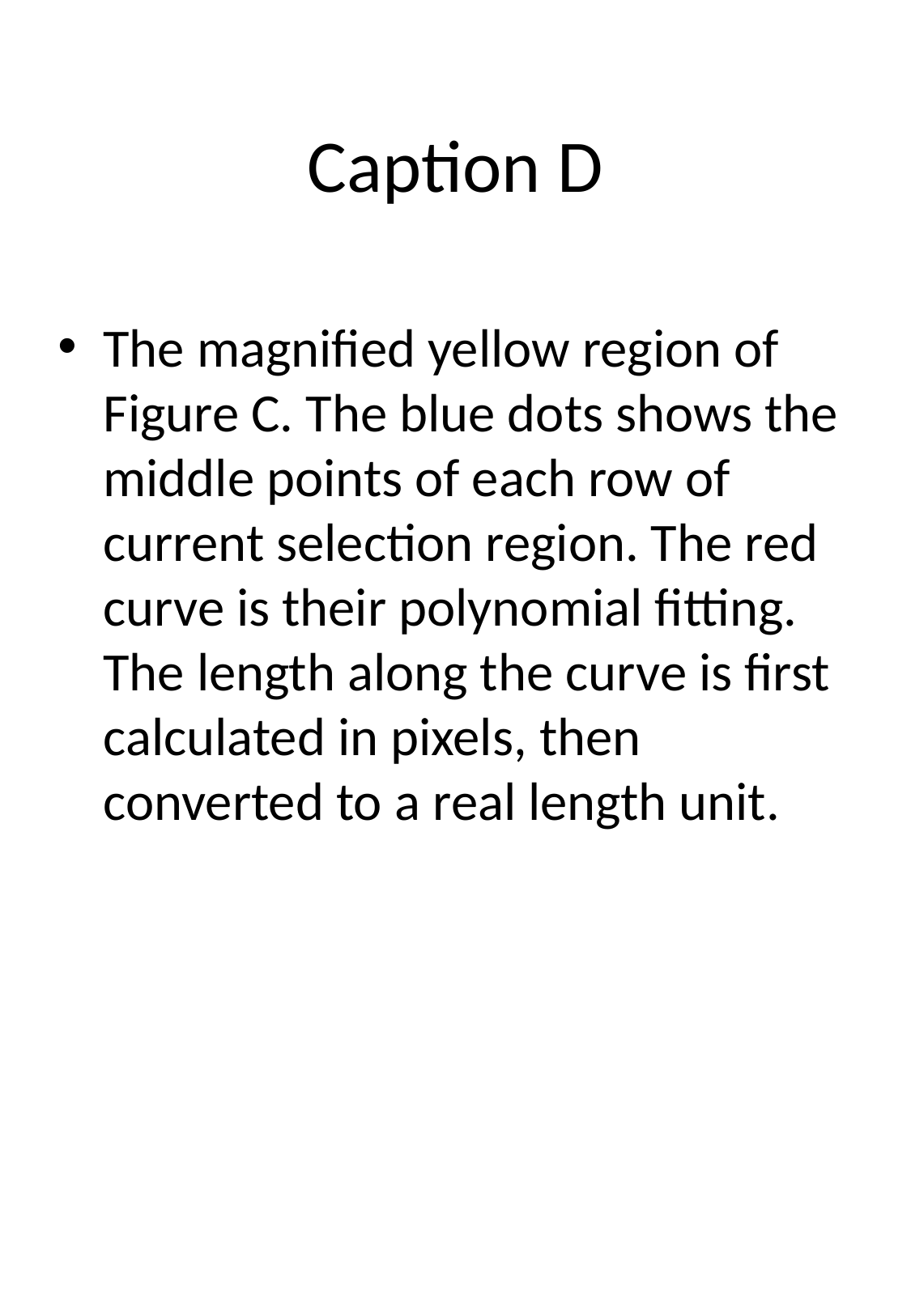

# Caption D
The magnified yellow region of Figure C. The blue dots shows the middle points of each row of current selection region. The red curve is their polynomial fitting. The length along the curve is first calculated in pixels, then converted to a real length unit.